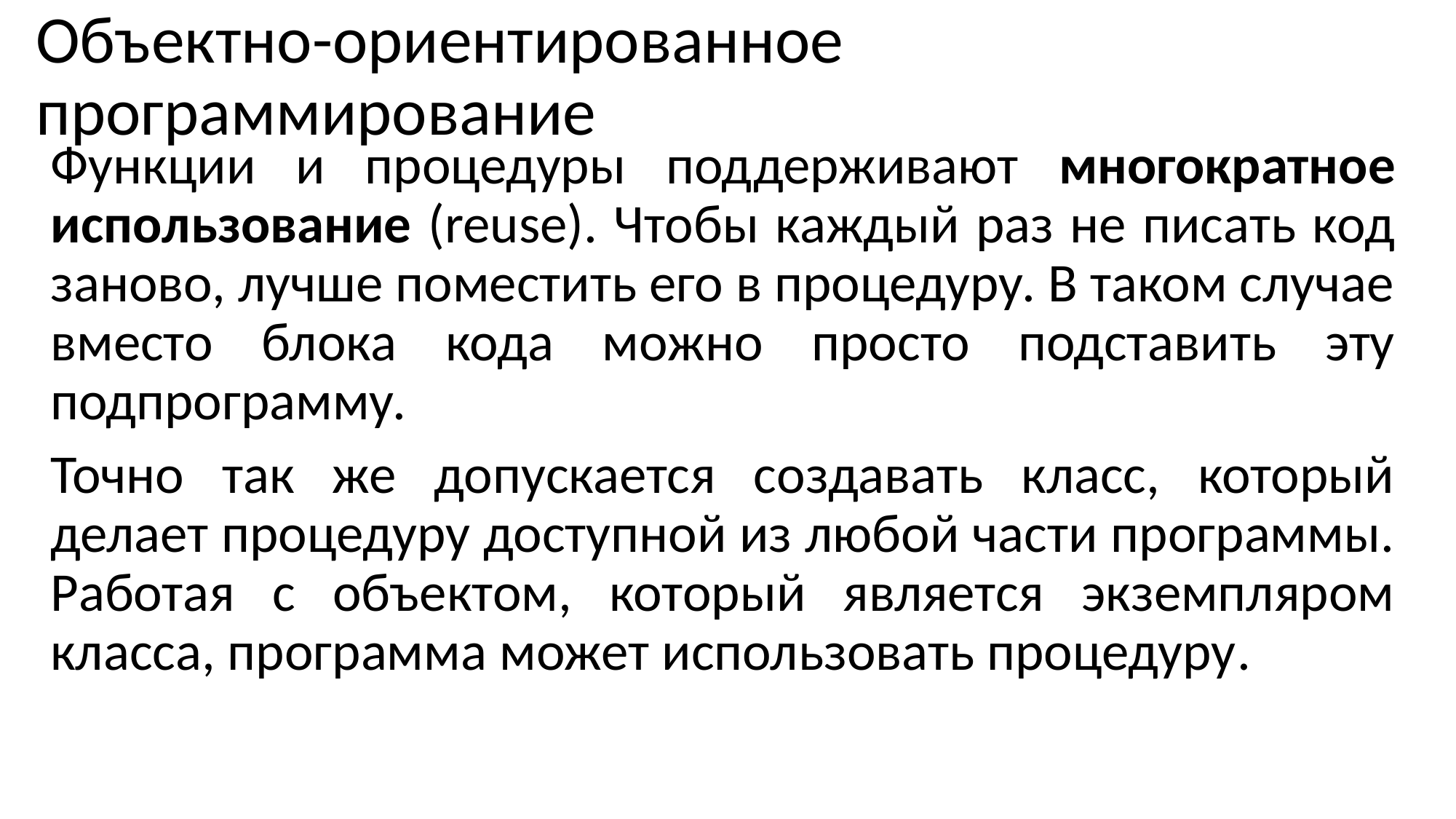

# Объектно-ориентированное программирование
Функции и процедуры поддерживают многократное использование (reuse). Чтобы каждый раз не писать код заново, лучше поместить его в процедуру. В таком случае вместо блока кода можно просто подставить эту подпрограмму.
Точно так же допускается создавать класс, который делает процедуру доступной из любой части программы. Работая с объектом, который является экземпляром класса, программа может использовать процедуру.